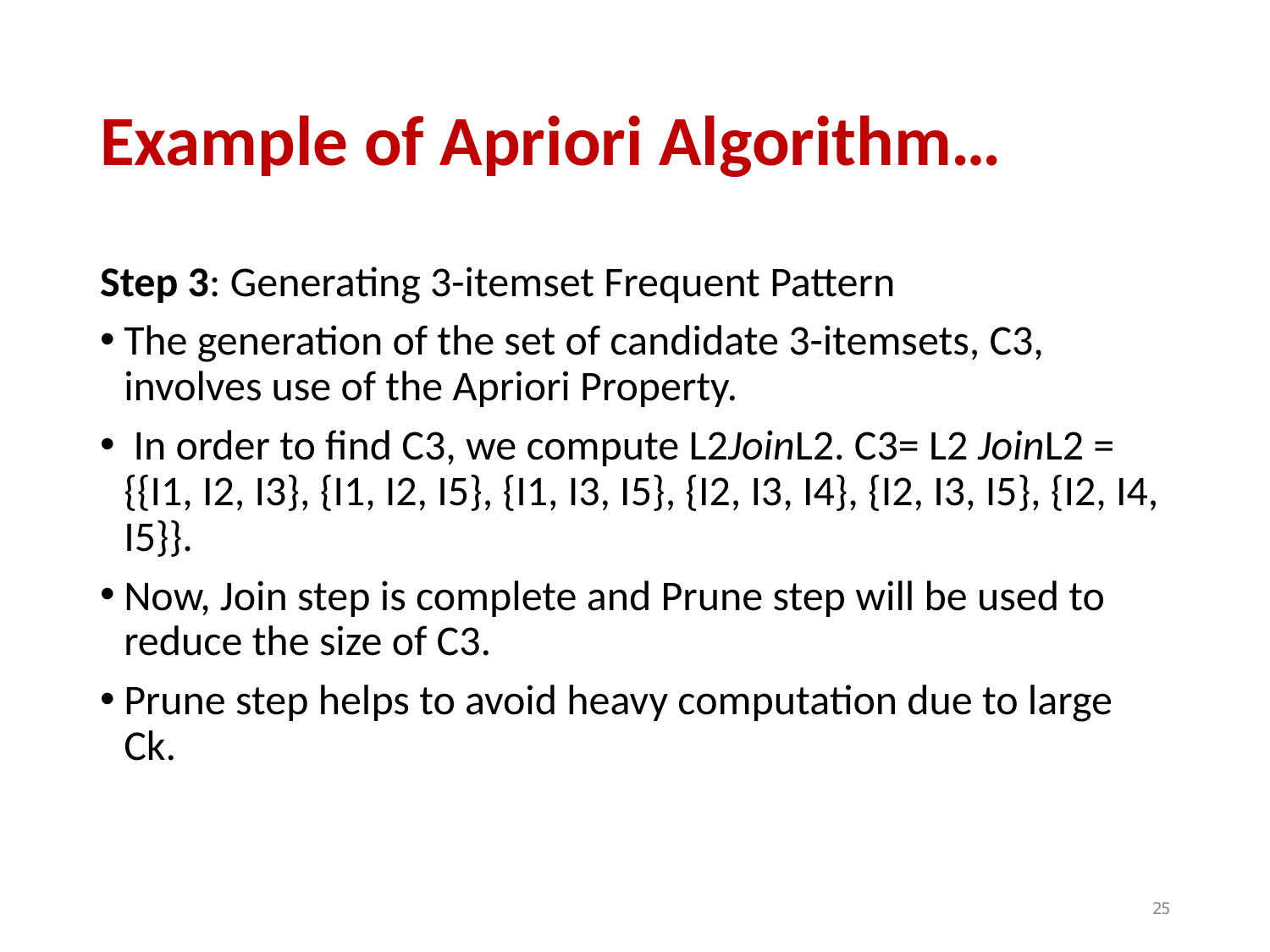

# Example of Apriori Algorithm…
Step 3: Generating 3-itemset Frequent Pattern
The generation of the set of candidate 3-itemsets, C3, involves use of the Apriori Property.
 In order to find C3, we compute L2JoinL2. C3= L2 JoinL2 = {{I1, I2, I3}, {I1, I2, I5}, {I1, I3, I5}, {I2, I3, I4}, {I2, I3, I5}, {I2, I4, I5}}.
Now, Join step is complete and Prune step will be used to reduce the size of C3.
Prune step helps to avoid heavy computation due to large Ck.

25